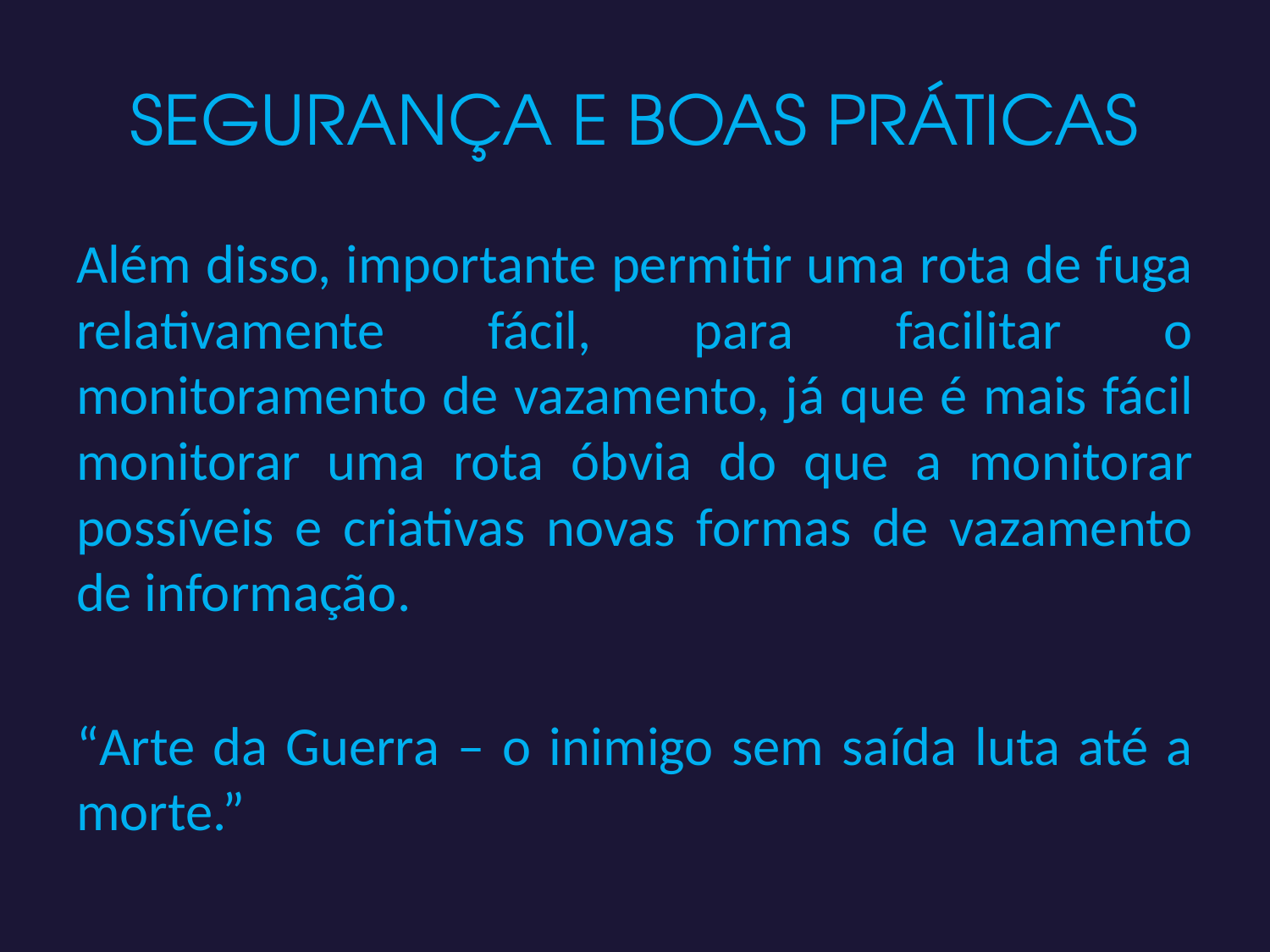

# SEGURANÇA E BOAS PRÁTICAS
Além disso, importante permitir uma rota de fuga relativamente fácil, para facilitar o monitoramento de vazamento, já que é mais fácil monitorar uma rota óbvia do que a monitorar possíveis e criativas novas formas de vazamento de informação.

“Arte da Guerra – o inimigo sem saída luta até a morte.”